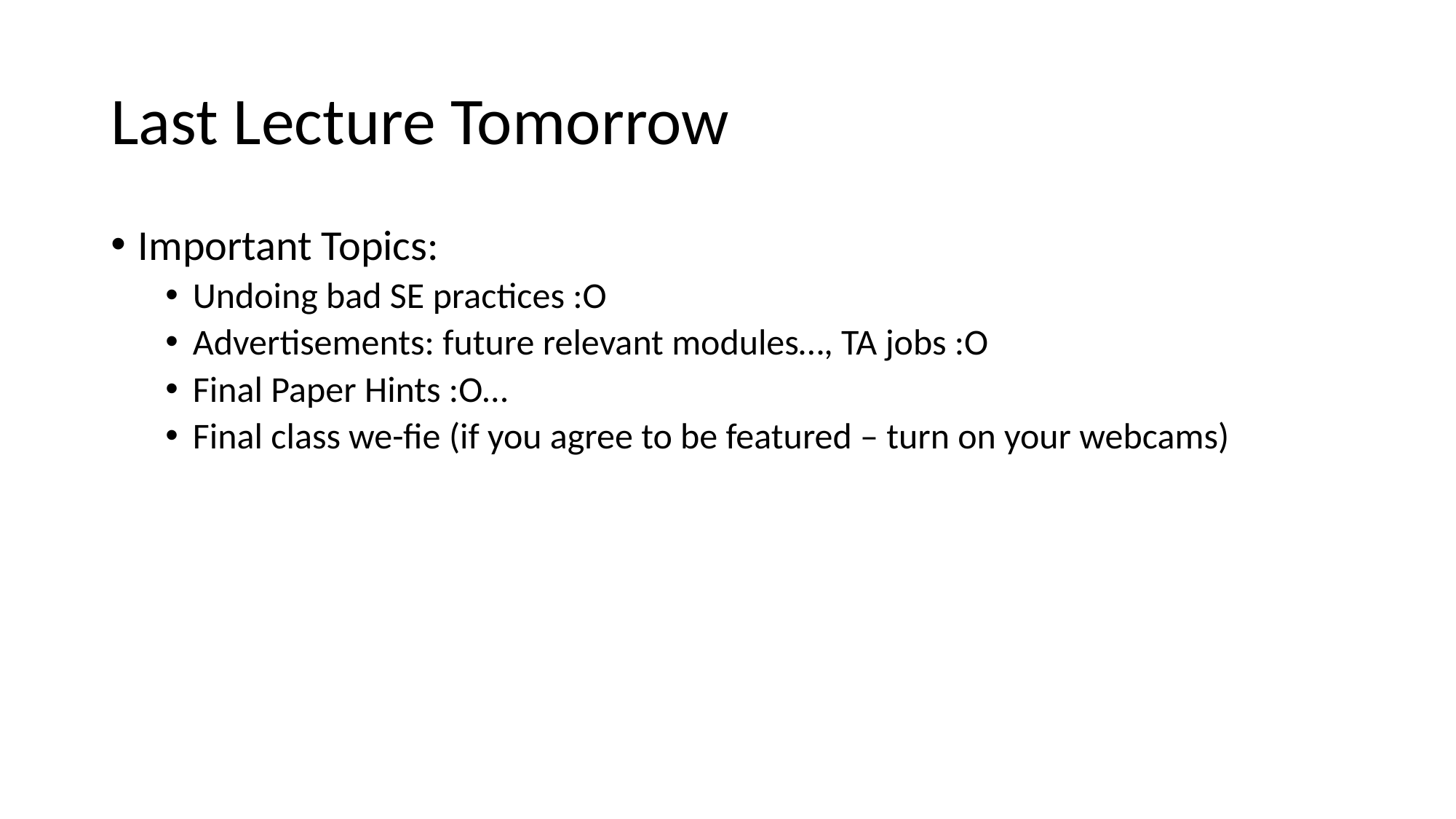

# Last Lecture Tomorrow
Important Topics:
Undoing bad SE practices :O
Advertisements: future relevant modules…, TA jobs :O
Final Paper Hints :O…
Final class we-fie (if you agree to be featured – turn on your webcams)